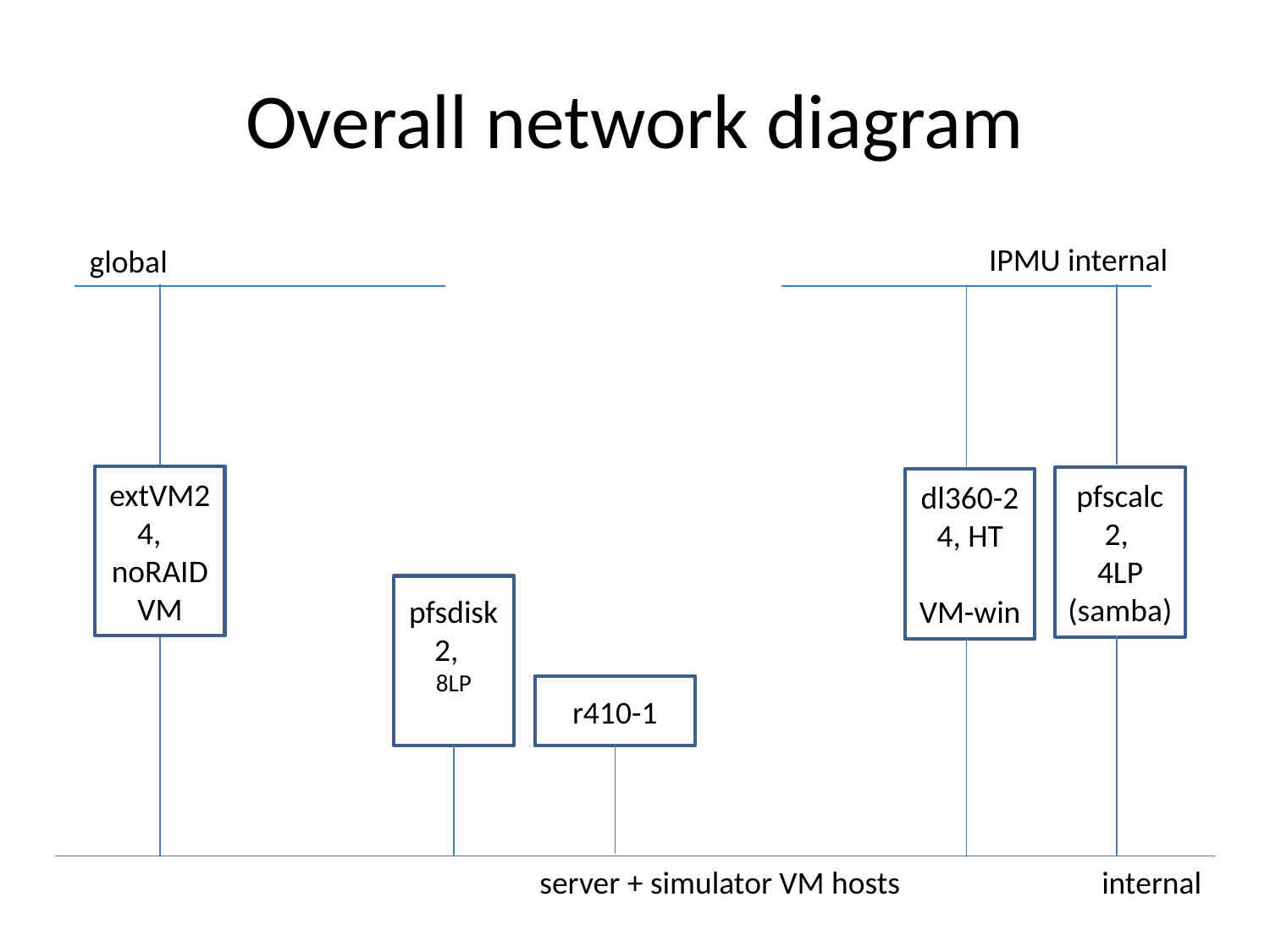

# Overall network diagram
IPMU internal
global
extVM2
4,
noRAID
VM
pfscalc
2,
4LP
(samba)
dl360-2
4, HT

VM-win
pfsdisk
2,
8LP

r410-1
internal
server + simulator VM hosts